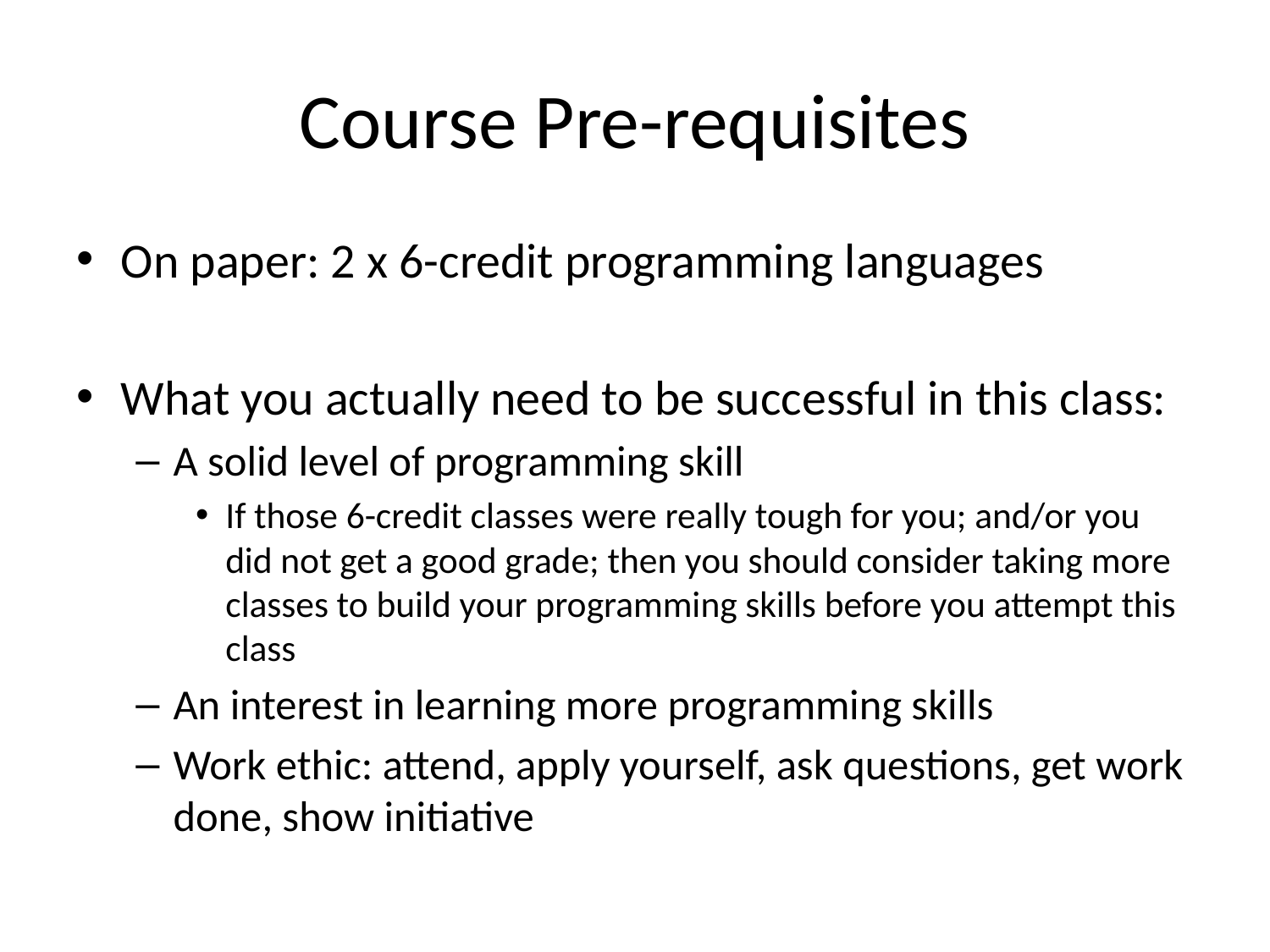

# Course Pre-requisites
On paper: 2 x 6-credit programming languages

What you actually need to be successful in this class:
A solid level of programming skill
If those 6-credit classes were really tough for you; and/or you did not get a good grade; then you should consider taking more classes to build your programming skills before you attempt this class
An interest in learning more programming skills
Work ethic: attend, apply yourself, ask questions, get work done, show initiative